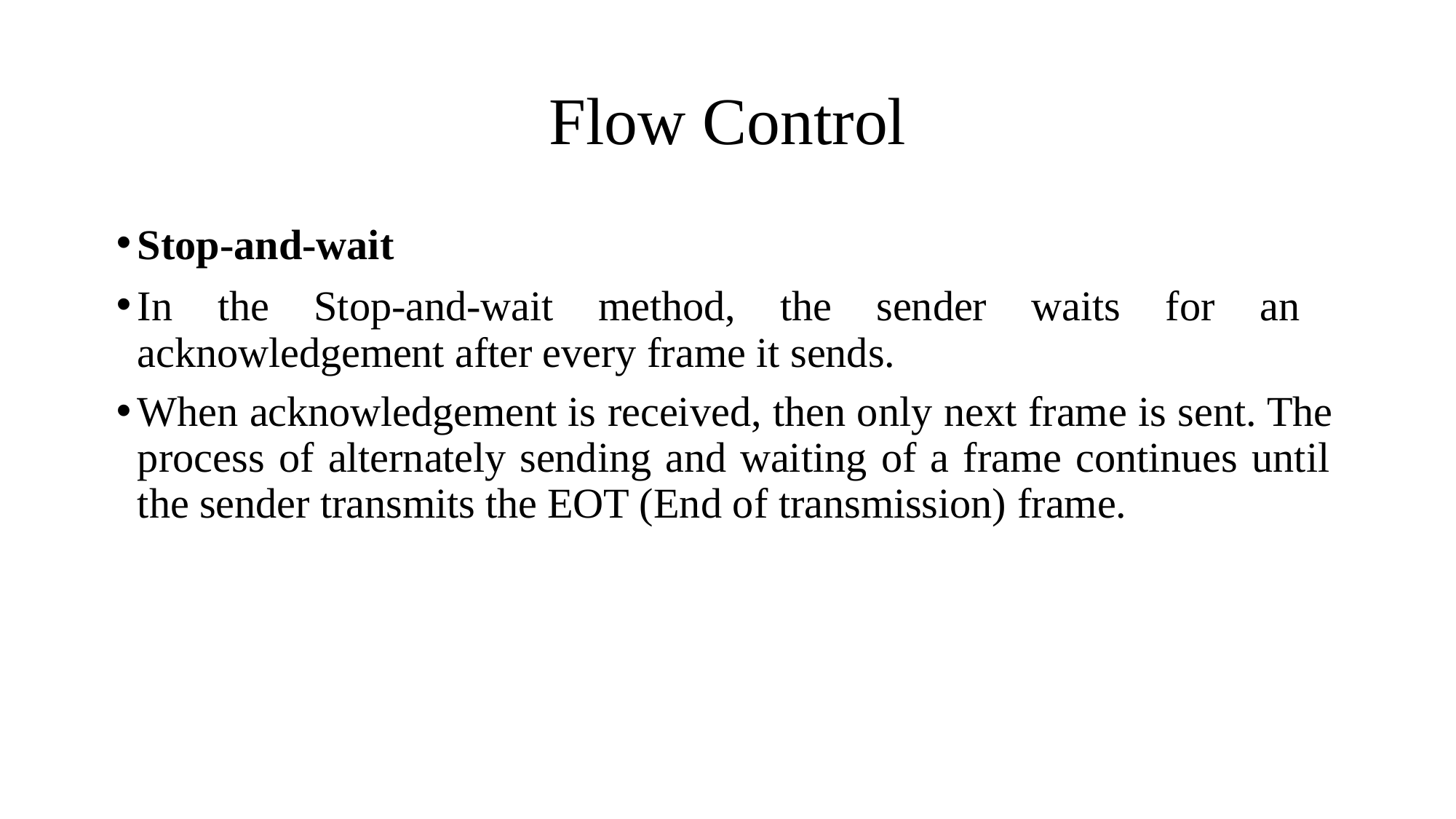

# Flow Control
Stop-and-wait
In the Stop-and-wait method, the sender waits for an  acknowledgement after every frame it sends.
When acknowledgement is received, then only next frame is sent. The  process of alternately sending and waiting of a frame continues until  the sender transmits the EOT (End of transmission) frame.